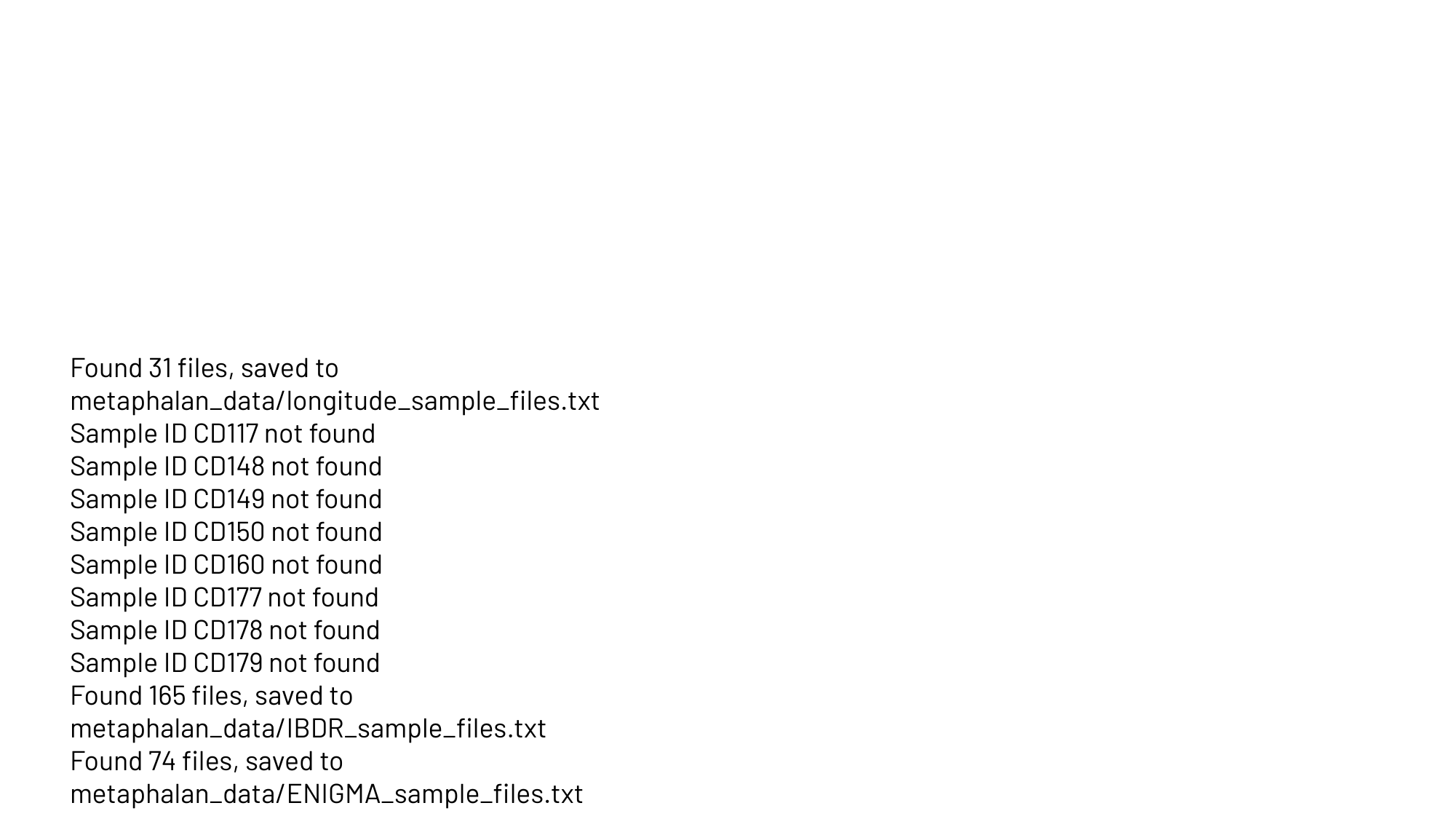

Found 31 files, saved to metaphalan_data/longitude_sample_files.txt
Sample ID CD117 not found
Sample ID CD148 not found
Sample ID CD149 not found
Sample ID CD150 not found
Sample ID CD160 not found
Sample ID CD177 not found
Sample ID CD178 not found
Sample ID CD179 not found
Found 165 files, saved to metaphalan_data/IBDR_sample_files.txt
Found 74 files, saved to metaphalan_data/ENIGMA_sample_files.txt